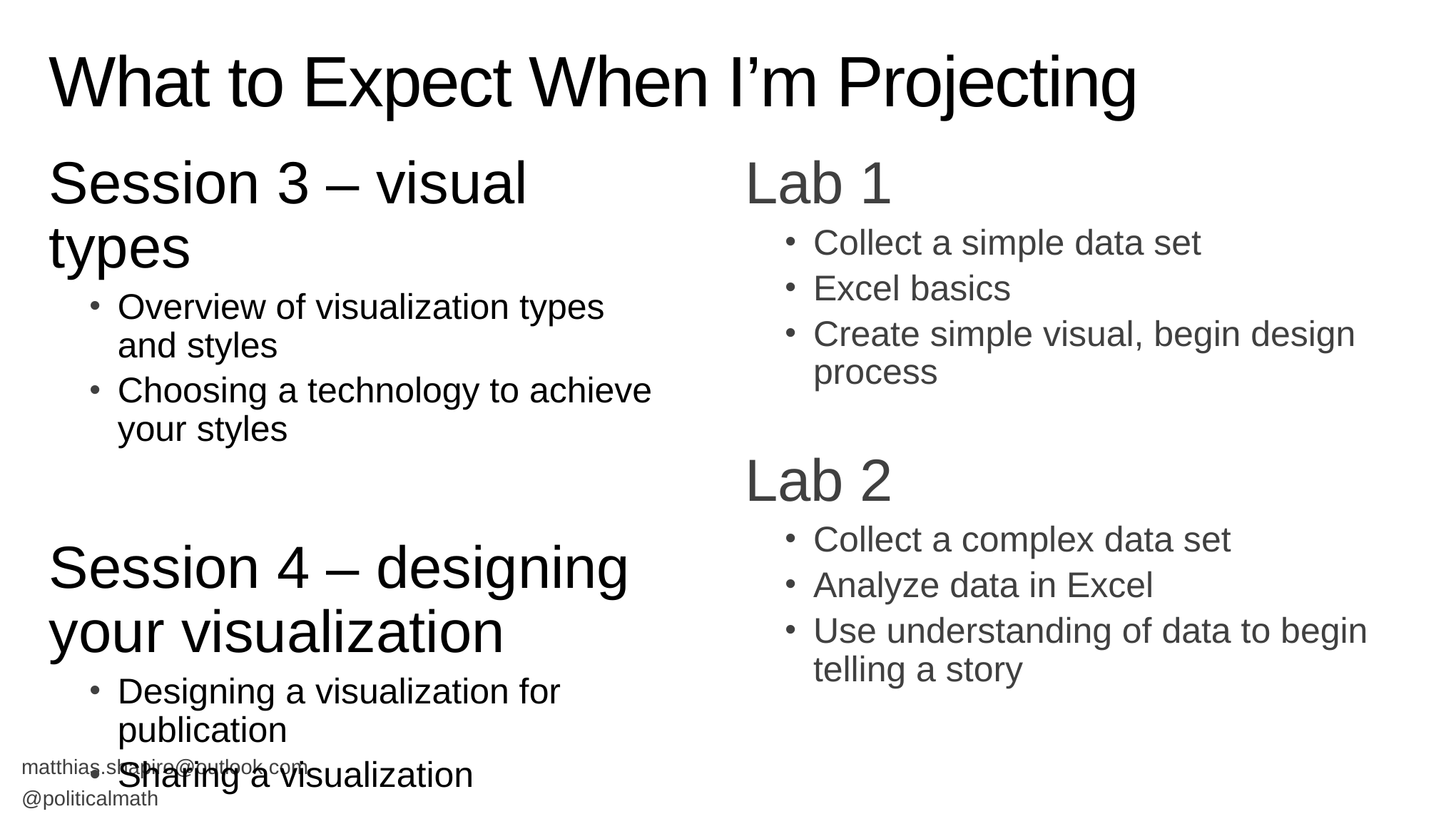

# What to Expect When I’m Projecting
Lab 1
Collect a simple data set
Excel basics
Create simple visual, begin design process

Lab 2
Collect a complex data set
Analyze data in Excel
Use understanding of data to begin telling a story

Session 3 – visual types
Overview of visualization types and styles
Choosing a technology to achieve your styles

Session 4 – designing your visualization
Designing a visualization for publication
Sharing a visualization